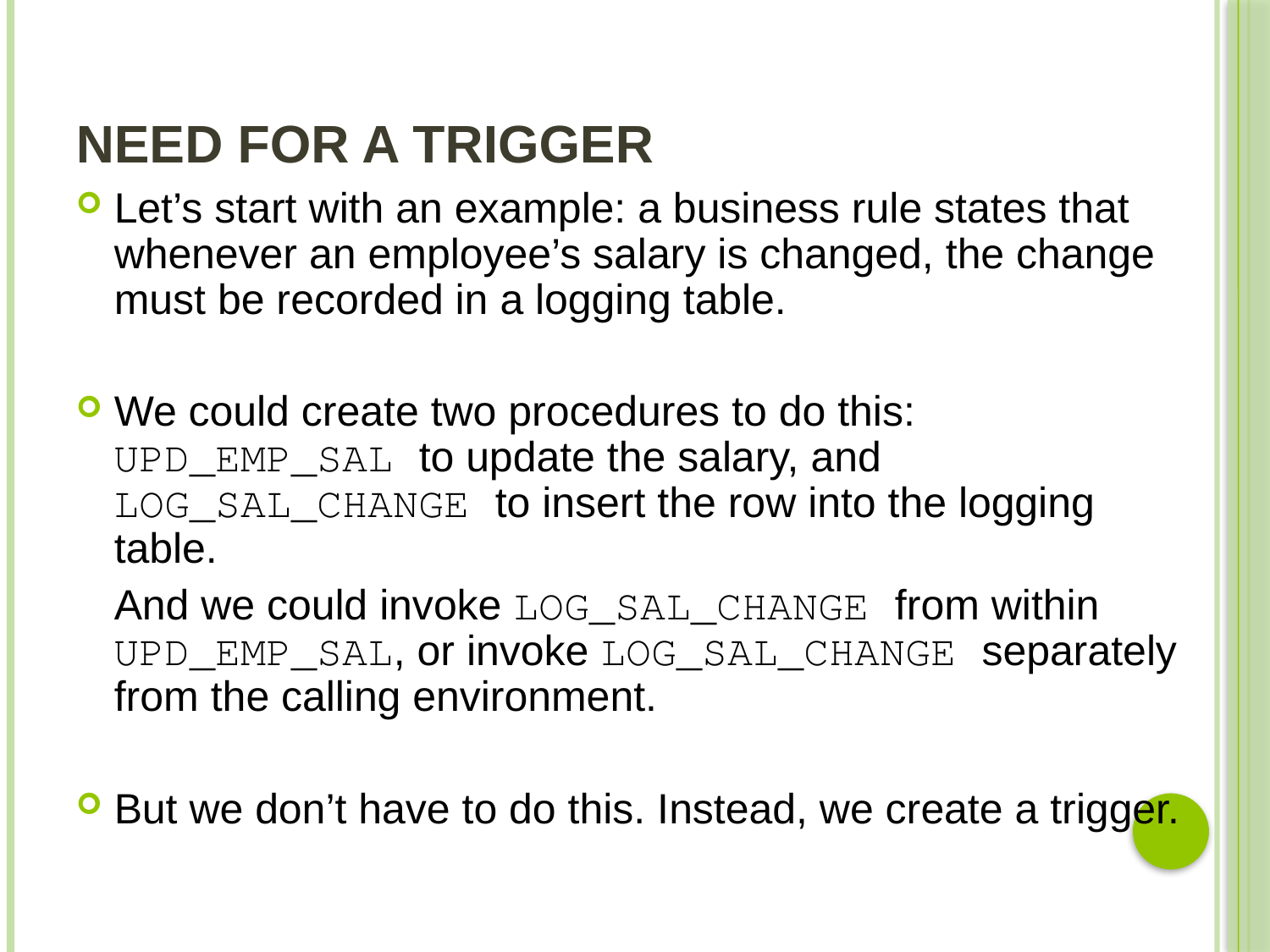

# Need For A Trigger
Let’s start with an example: a business rule states that whenever an employee’s salary is changed, the change must be recorded in a logging table.

We could create two procedures to do this: UPD_EMP_SAL to update the salary, and LOG_SAL_CHANGE to insert the row into the logging table.
	And we could invoke LOG_SAL_CHANGE from within UPD_EMP_SAL, or invoke LOG_SAL_CHANGE separately from the calling environment.

But we don’t have to do this. Instead, we create a trigger.